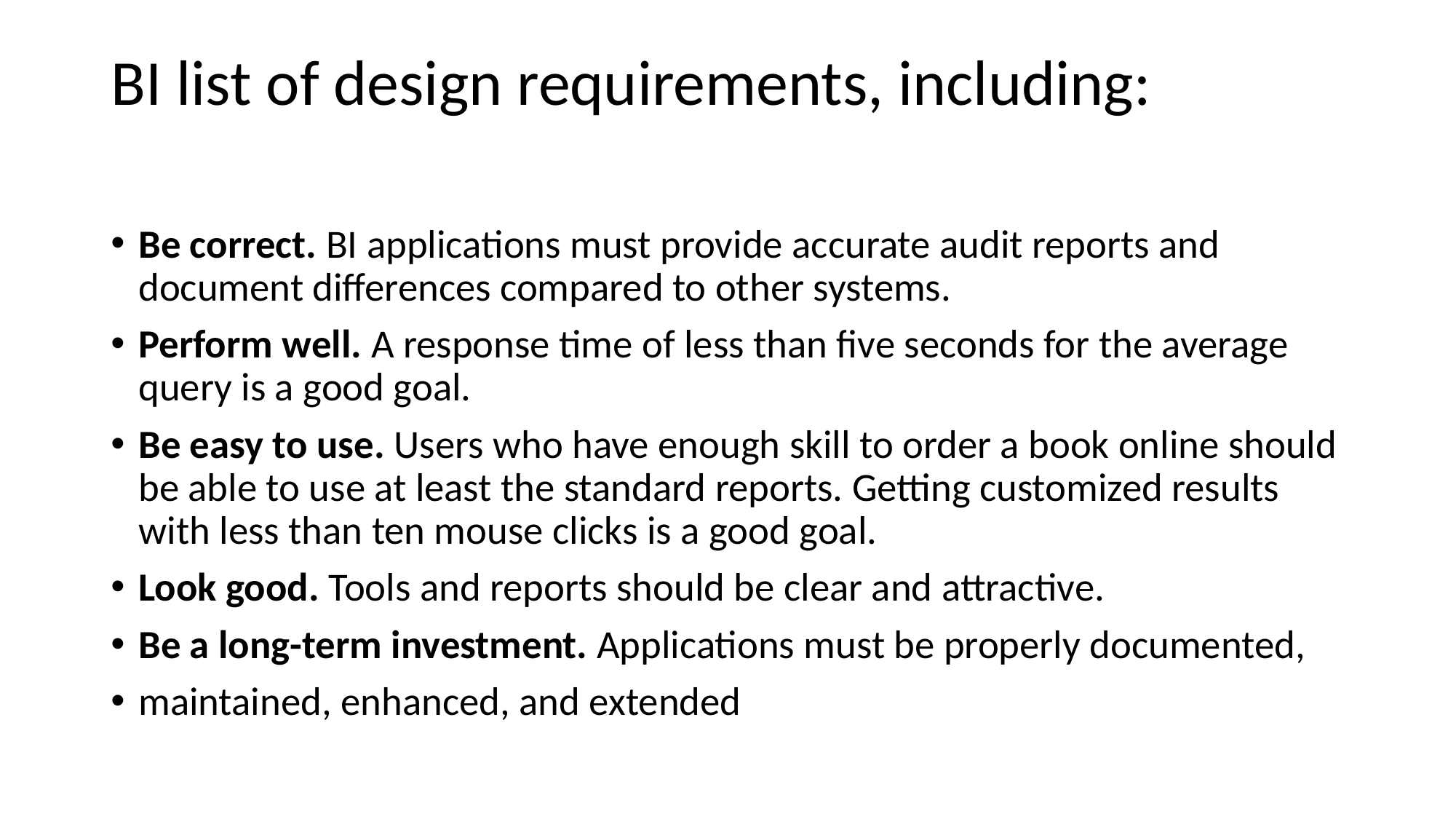

# BI list of design requirements, including:
Be correct. BI applications must provide accurate audit reports and document differences compared to other systems.
Perform well. A response time of less than five seconds for the average query is a good goal.
Be easy to use. Users who have enough skill to order a book online should be able to use at least the standard reports. Getting customized results with less than ten mouse clicks is a good goal.
Look good. Tools and reports should be clear and attractive.
Be a long-term investment. Applications must be properly documented,
maintained, enhanced, and extended